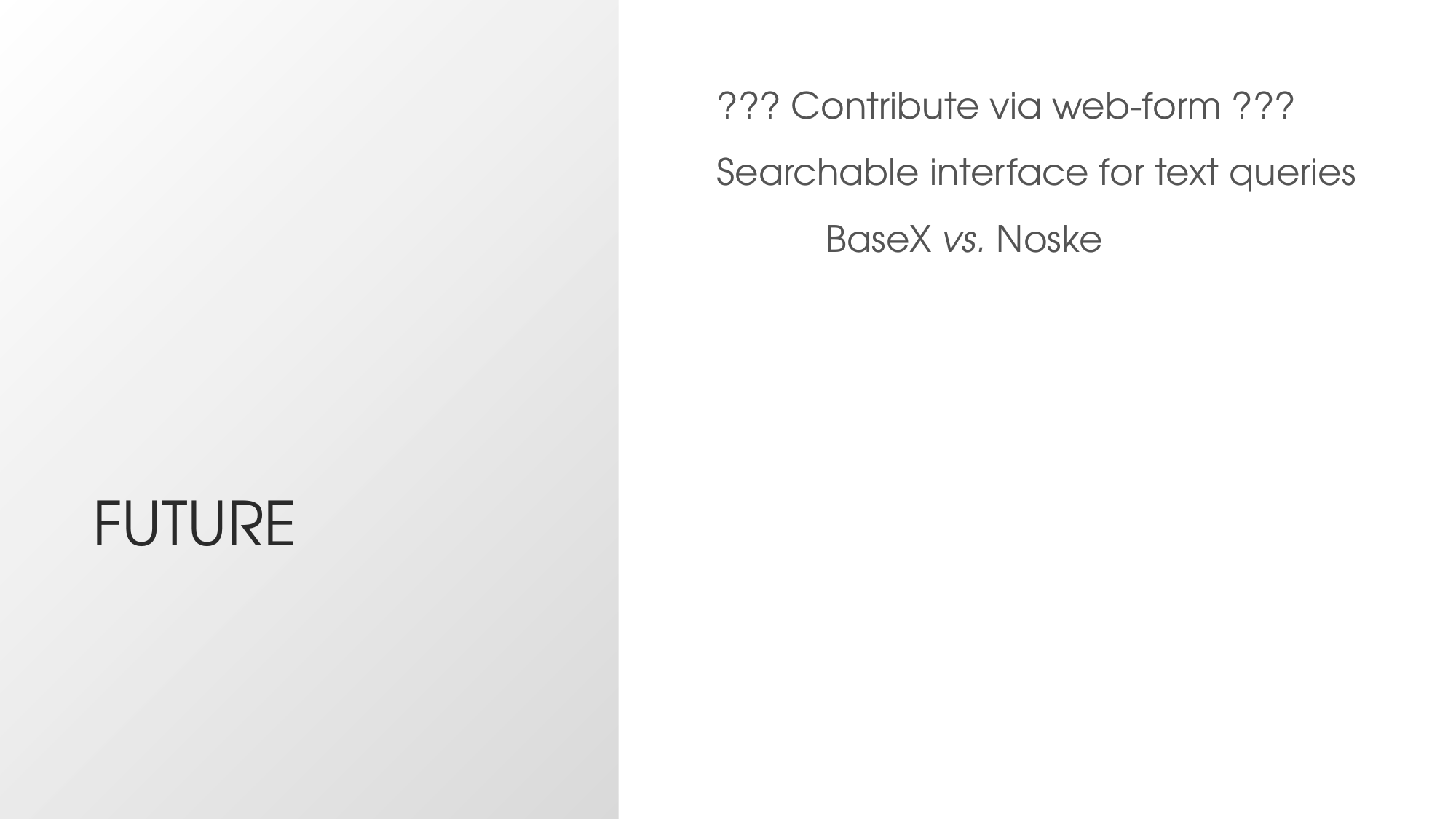

# Future
??? Contribute via web-form ???
Searchable interface for text queries
	BaseX vs. Noske